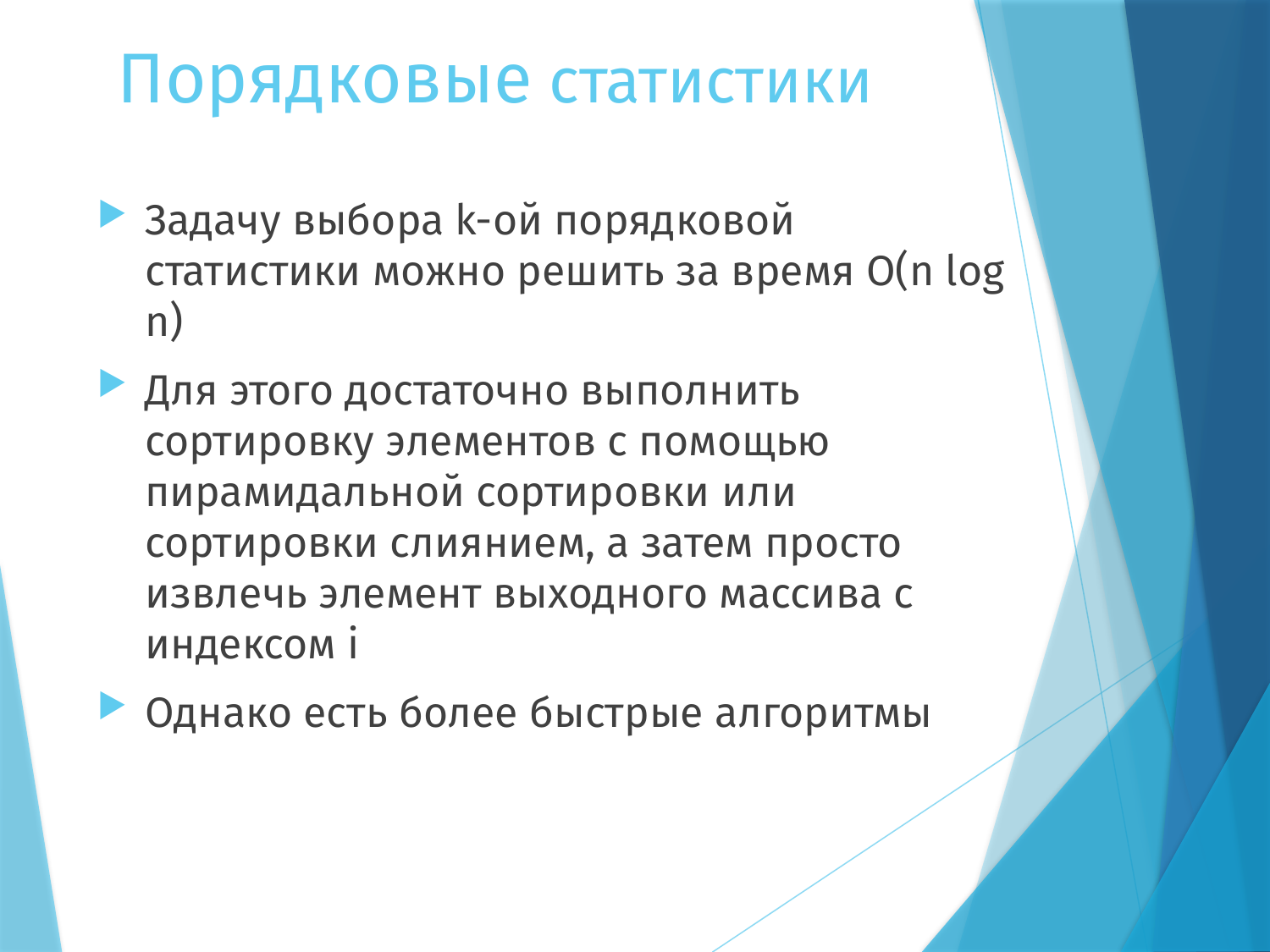

# Порядковые статистики
Задачу выбора k-ой порядковой статистики можно решить за время O(n log n)
Для этого достаточно выполнить сортировку элементов с помощью пирамидальной сортировки или сортировки слиянием, а затем просто извлечь элемент выходного массива с индексом i
Однако есть более быстрые алгоритмы